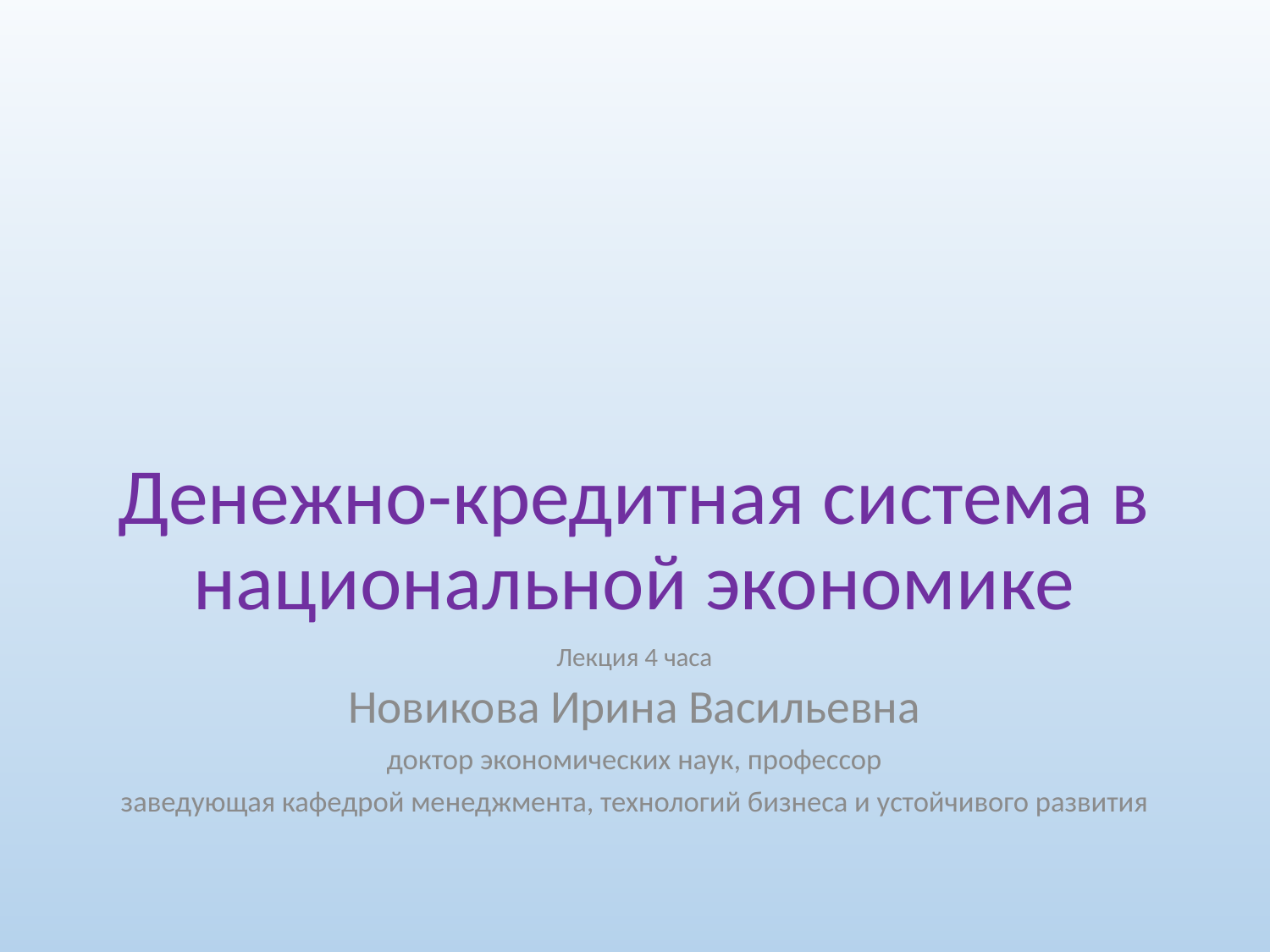

# Денежно-кредитная система в национальной экономике
Лекция 4 часа
Новикова Ирина Васильевна
доктор экономических наук, профессор
заведующая кафедрой менеджмента, технологий бизнеса и устойчивого развития